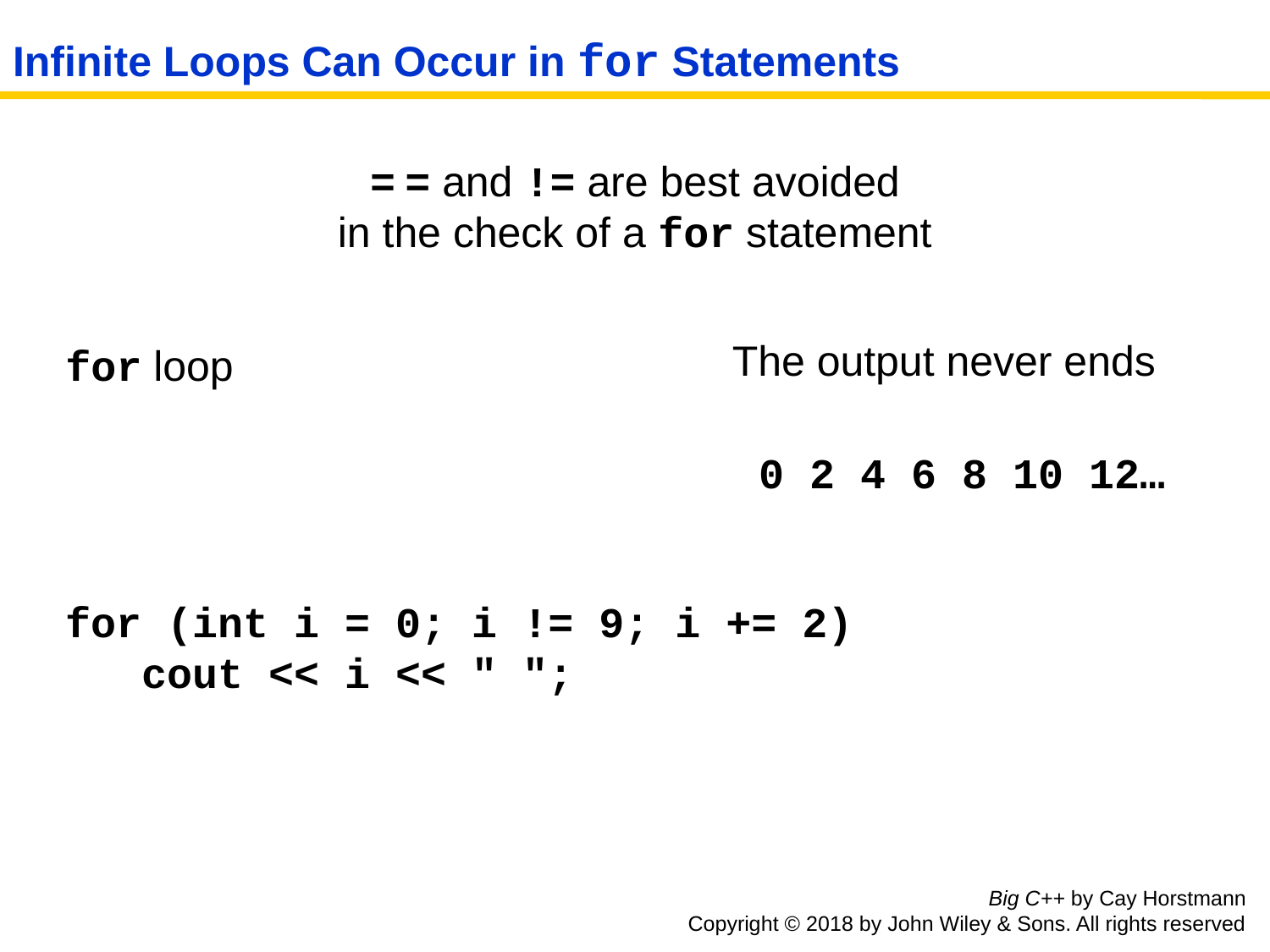

# Infinite Loops Can Occur in for Statements
= = and != are best avoided
in the check of a for statement
The output never ends
for loop
0 2 4 6 8 10 12…

for (int i = 0; i != 9; i += 2)
   cout << i << " ";
Big C++ by Cay Horstmann
Copyright © 2018 by John Wiley & Sons. All rights reserved